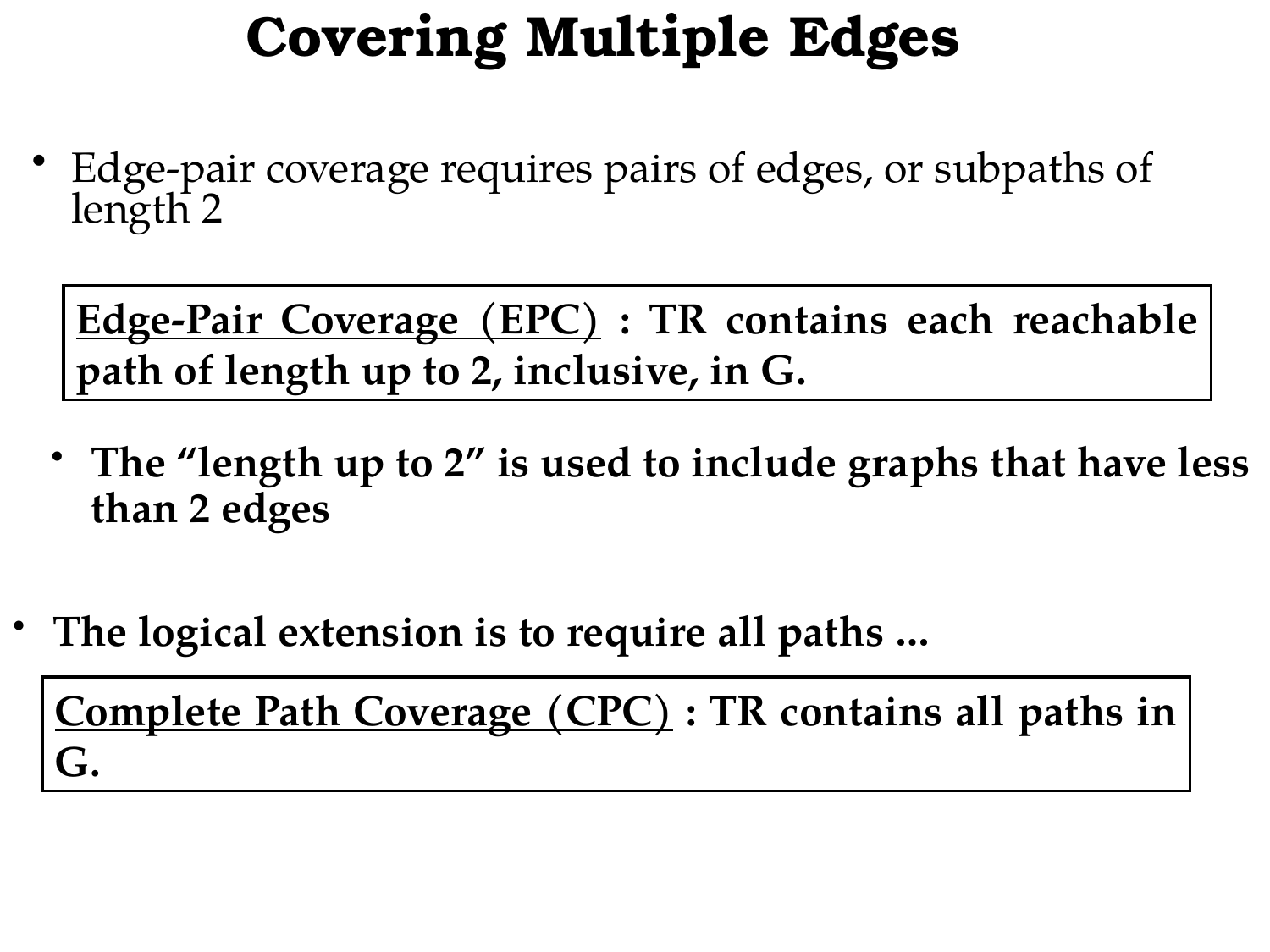

Covering Multiple Edges
Edge-pair coverage requires pairs of edges, or subpaths of length 2
Edge-Pair Coverage (EPC) : TR contains each reachable path of length up to 2, inclusive, in G.
The “length up to 2” is used to include graphs that have less than 2 edges
The logical extension is to require all paths …
Complete Path Coverage (CPC) : TR contains all paths in G.